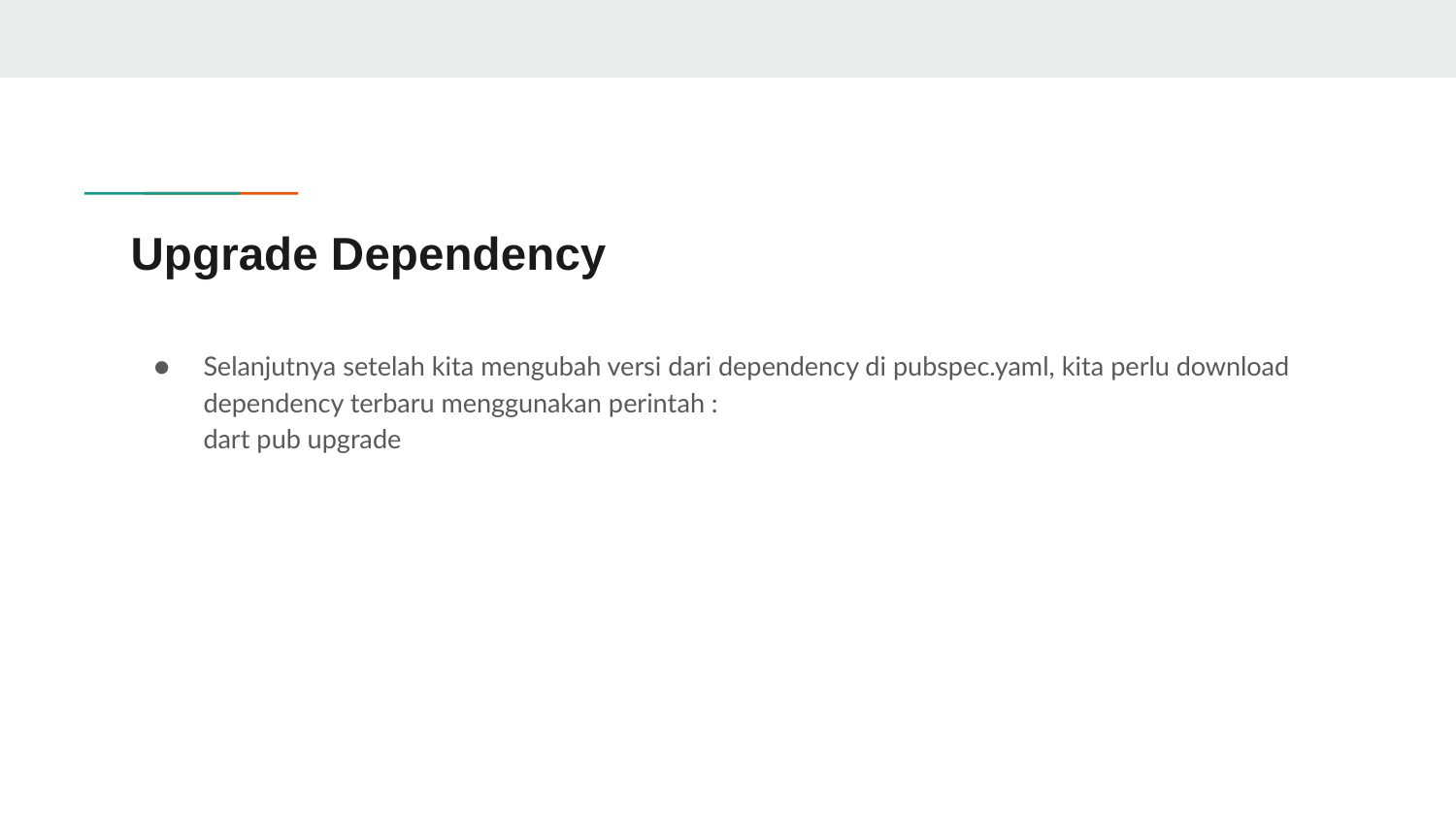

# Upgrade Dependency
Selanjutnya setelah kita mengubah versi dari dependency di pubspec.yaml, kita perlu download dependency terbaru menggunakan perintah :
dart pub upgrade